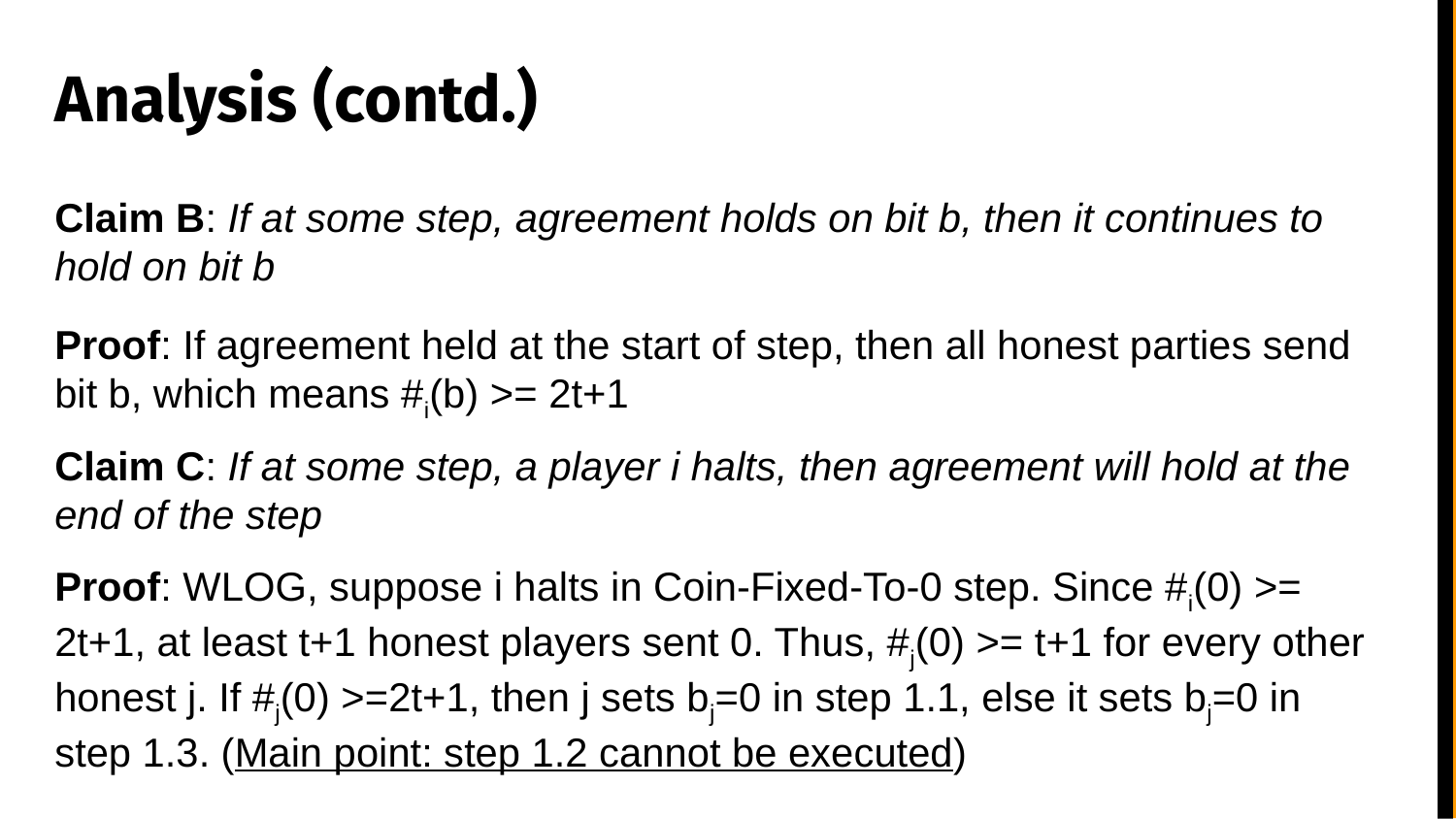

# Analysis (contd.)
Claim B: If at some step, agreement holds on bit b, then it continues to hold on bit b
Proof: If agreement held at the start of step, then all honest parties send bit b, which means #i(b) >= 2t+1
Claim C: If at some step, a player i halts, then agreement will hold at the end of the step
Proof: WLOG, suppose i halts in Coin-Fixed-To-0 step. Since #i(0) >= 2t+1, at least t+1 honest players sent 0. Thus, #j(0) >= t+1 for every other honest j. If #j(0) >=2t+1, then j sets bj=0 in step 1.1, else it sets bj=0 in step 1.3. (Main point: step 1.2 cannot be executed)